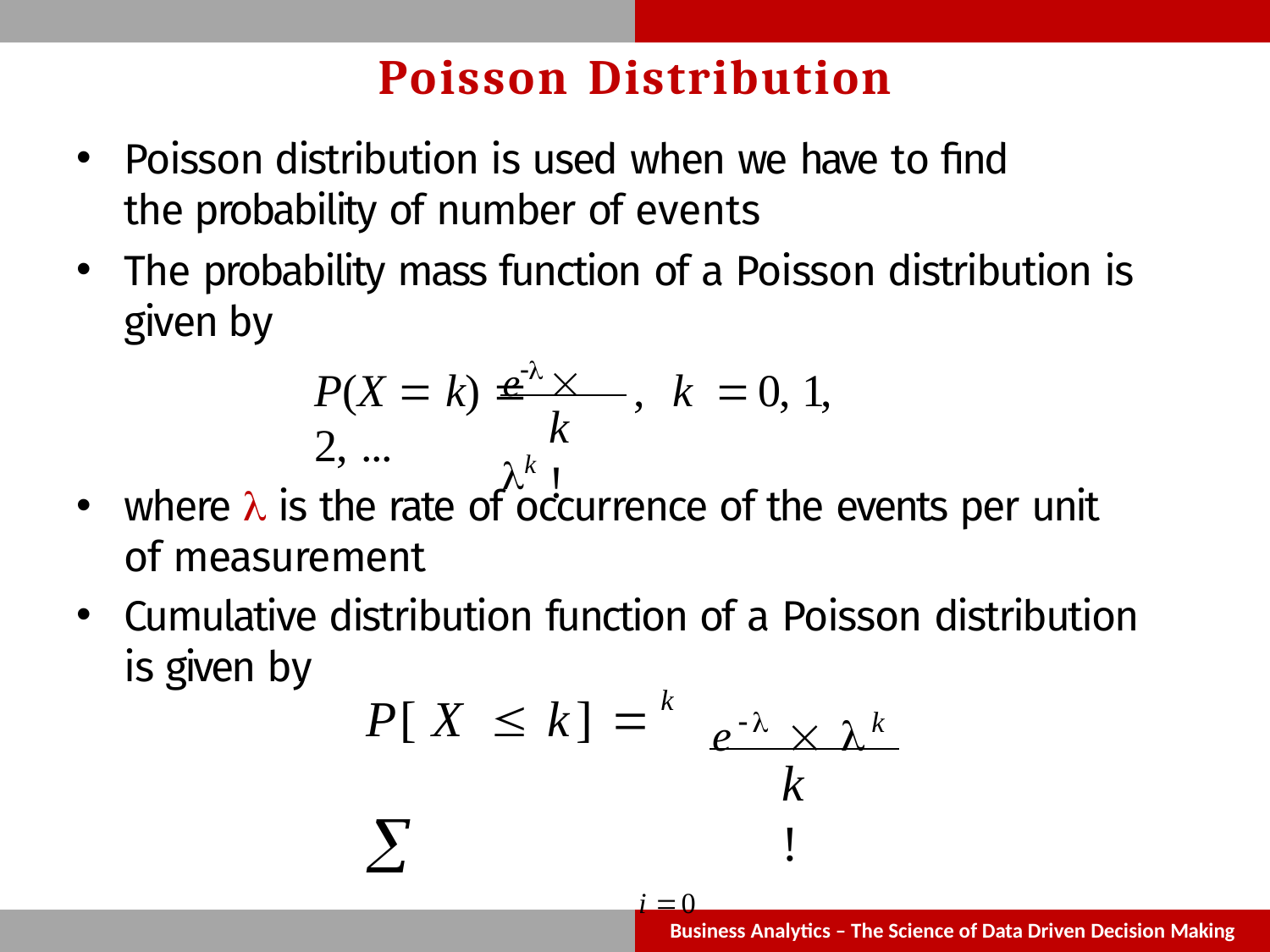

Poisson Distribution
Poisson distribution is used when we have to find the probability of number of events
The probability mass function of a Poisson distribution is given by
e−λ × λk
P(X = k) =	,	k	=	0, 1, 2, ...
k !

where λ is the rate of occurrence of the events per unit of measurement
Cumulative distribution function of a Poisson distribution is given by
e−λ × λk
P[ X	≤ k] = ∑
i =0
k
k !

Business Analytics – The Science of Data Driven Decision Making